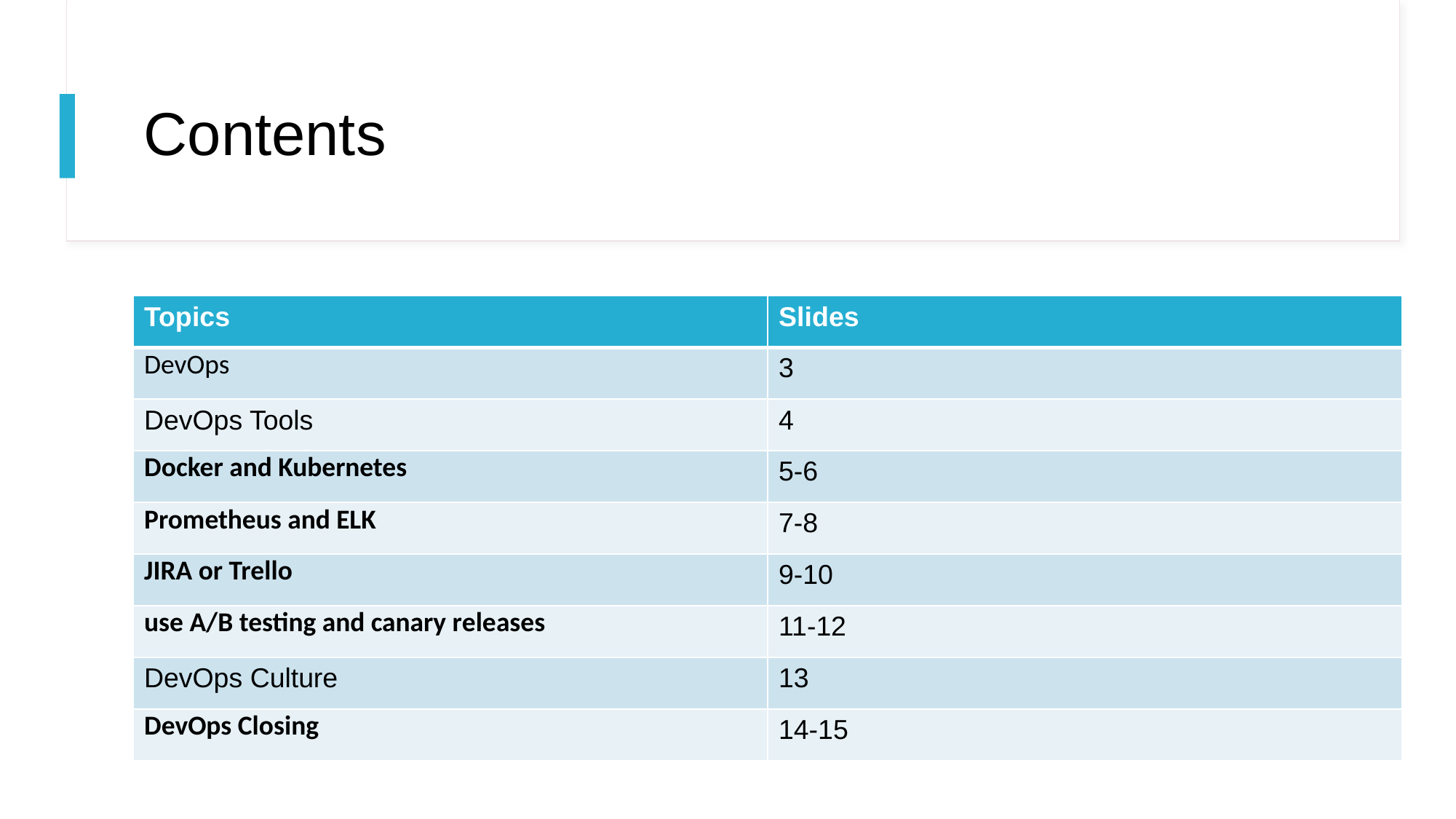

# Contents
| Topics | Slides |
| --- | --- |
| DevOps | 3 |
| DevOps Tools | 4 |
| Docker and Kubernetes | 5-6 |
| Prometheus and ELK | 7-8 |
| JIRA or Trello | 9-10 |
| use A/B testing and canary releases | 11-12 |
| DevOps Culture | 13 |
| DevOps Closing | 14-15 |